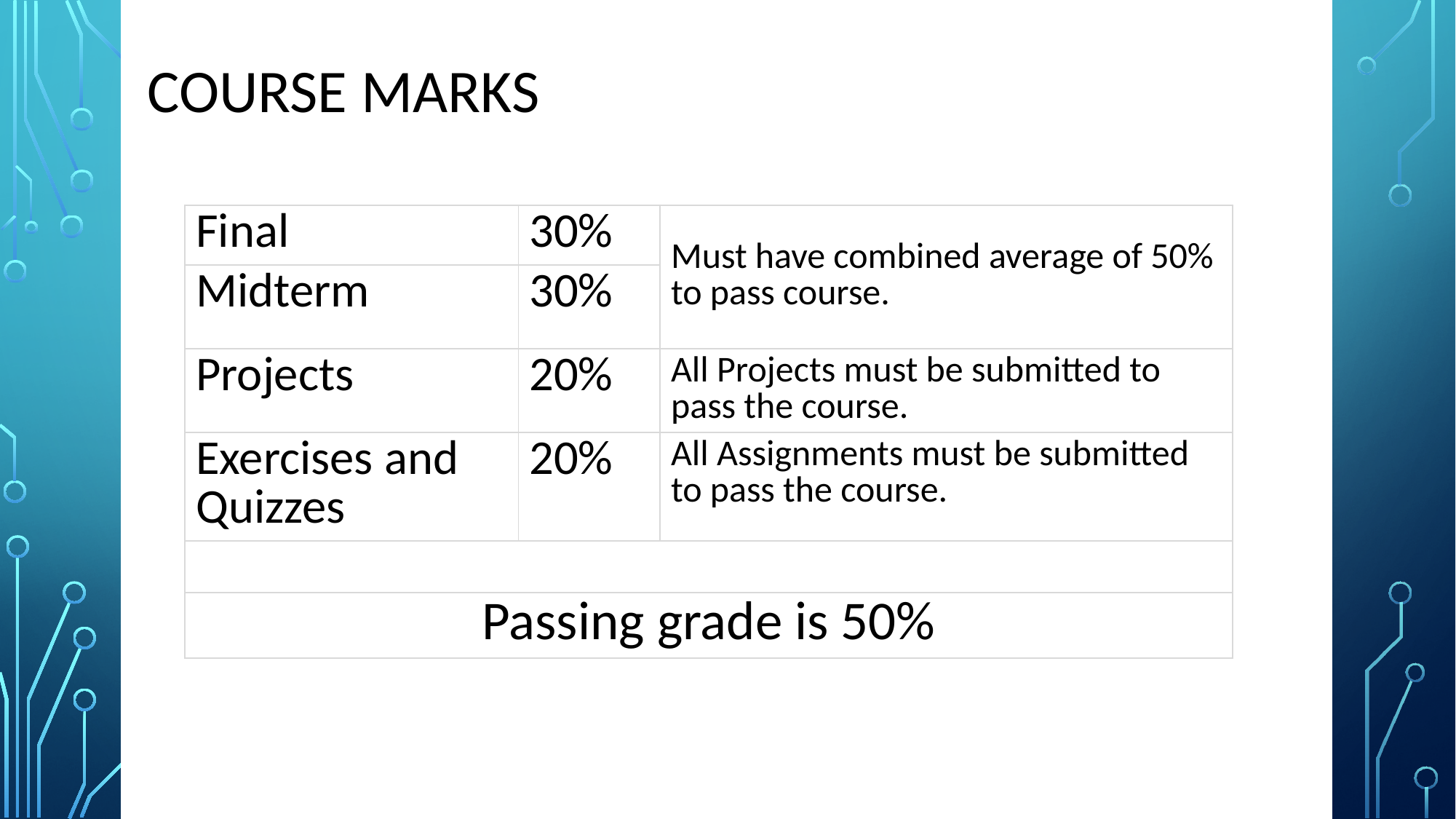

# Course Marks

| Final | 30% | Must have combined average of 50% to pass course. |
| --- | --- | --- |
| Midterm | 30% |  |
| Projects | 20% | All Projects must be submitted to pass the course. |
| Exercises and Quizzes | 20% | All Assignments must be submitted to pass the course. |
|  |  |  |
| Passing grade is 50% |  |  |
6